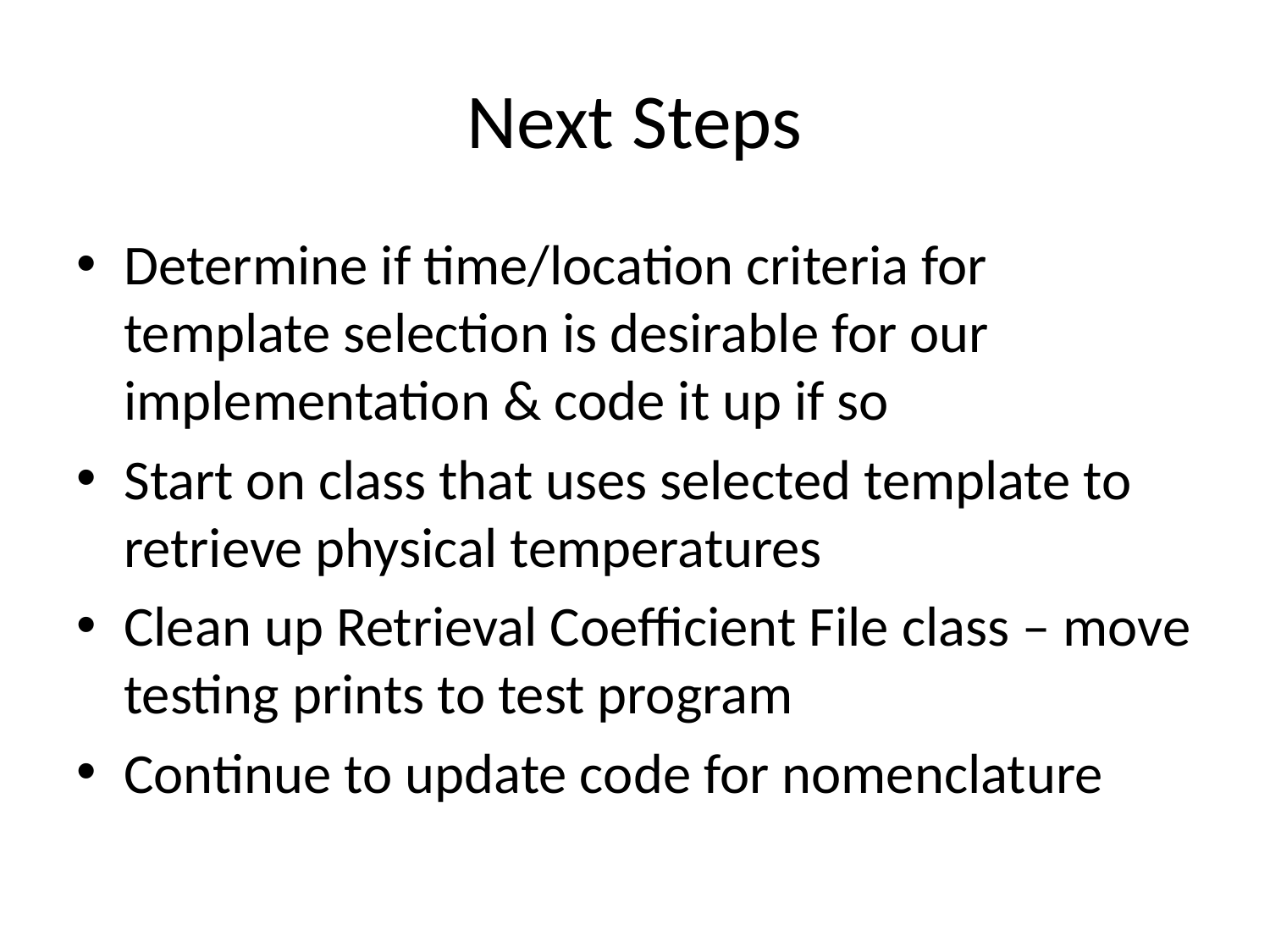

# Next Steps
Determine if time/location criteria for template selection is desirable for our implementation & code it up if so
Start on class that uses selected template to retrieve physical temperatures
Clean up Retrieval Coefficient File class – move testing prints to test program
Continue to update code for nomenclature